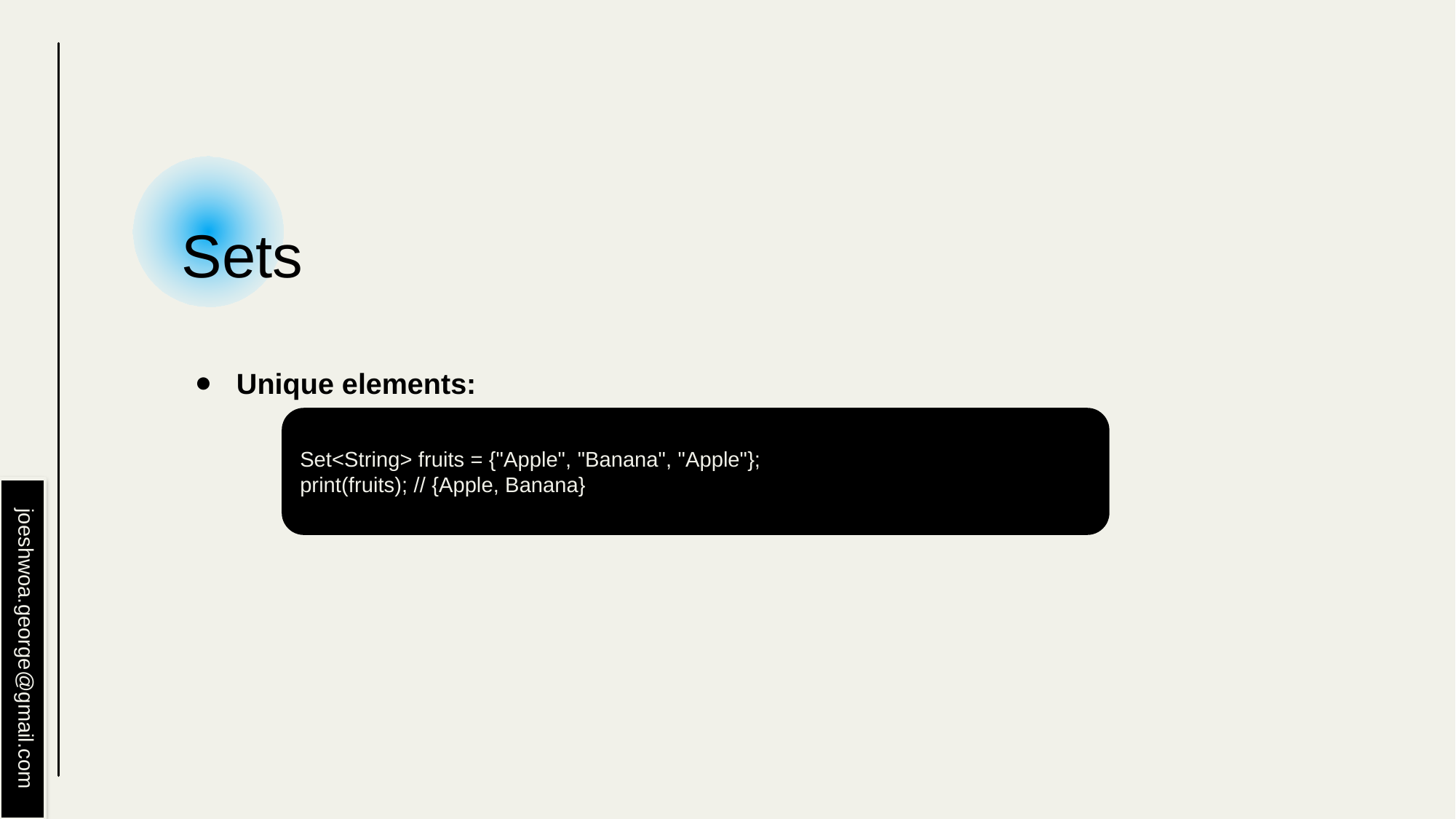

# Sets
Unique elements:

Set<String> fruits = {"Apple", "Banana", "Apple"};
print(fruits); // {Apple, Banana}
joeshwoa.george@gmail.com